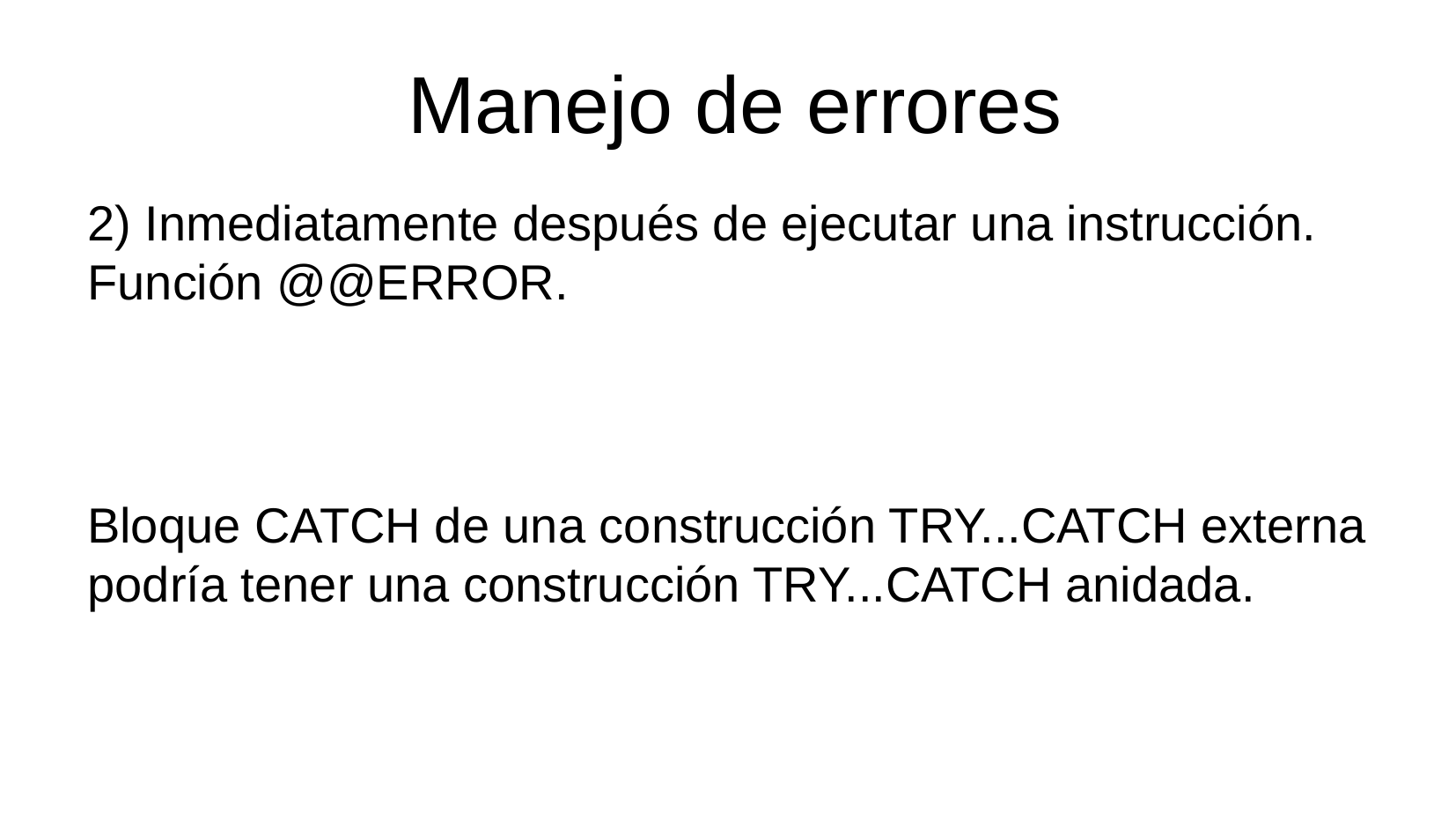

Manejo de errores
2) Inmediatamente después de ejecutar una instrucción. Función @@ERROR.

Bloque CATCH de una construcción TRY...CATCH externa podría tener una construcción TRY...CATCH anidada.